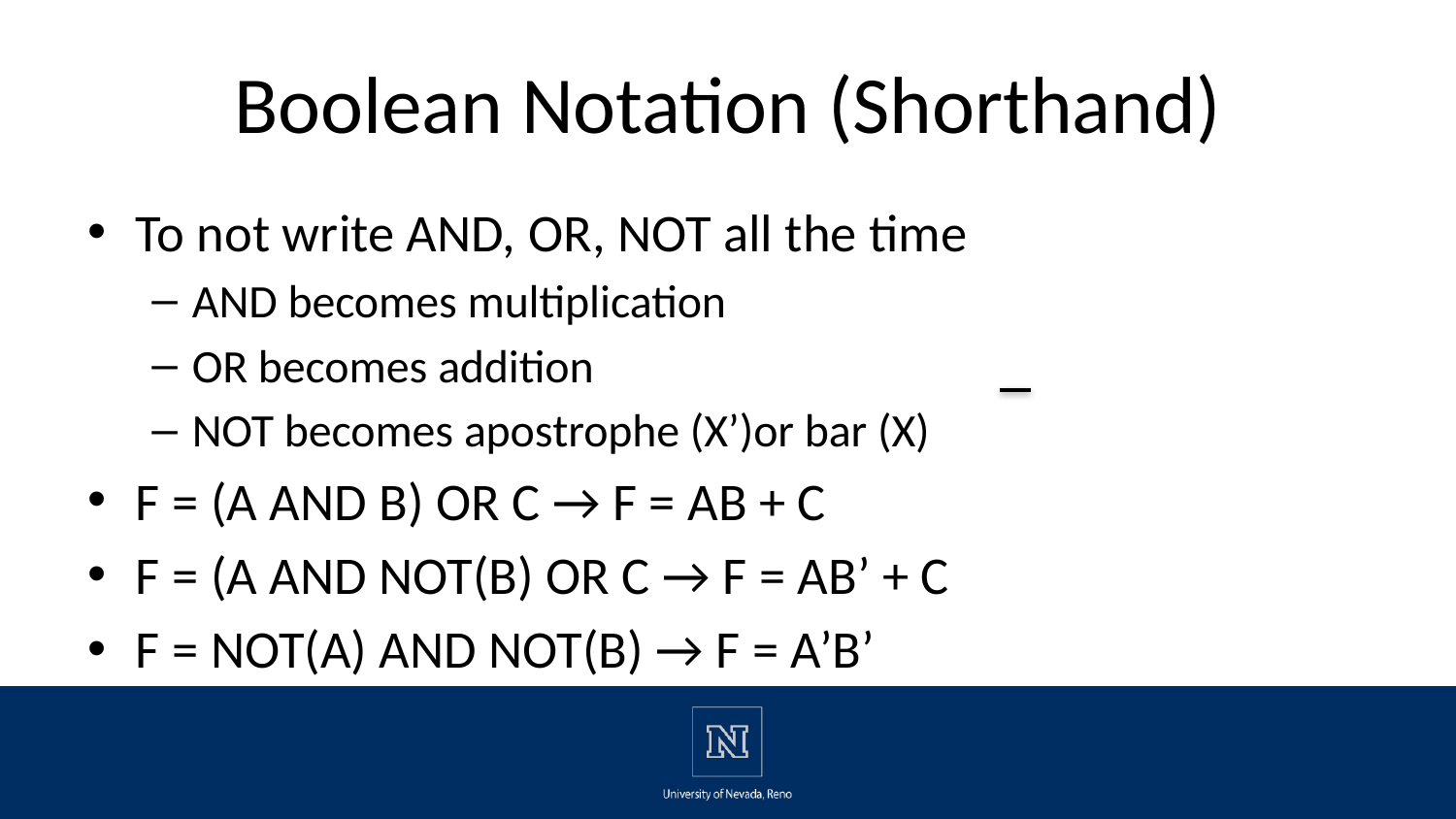

# Boolean Notation (Shorthand)
To not write AND, OR, NOT all the time
AND becomes multiplication
OR becomes addition
NOT becomes apostrophe (X’)or bar (X)
F = (A AND B) OR C → F = AB + C
F = (A AND NOT(B) OR C → F = AB’ + C
F = NOT(A) AND NOT(B) → F = A’B’